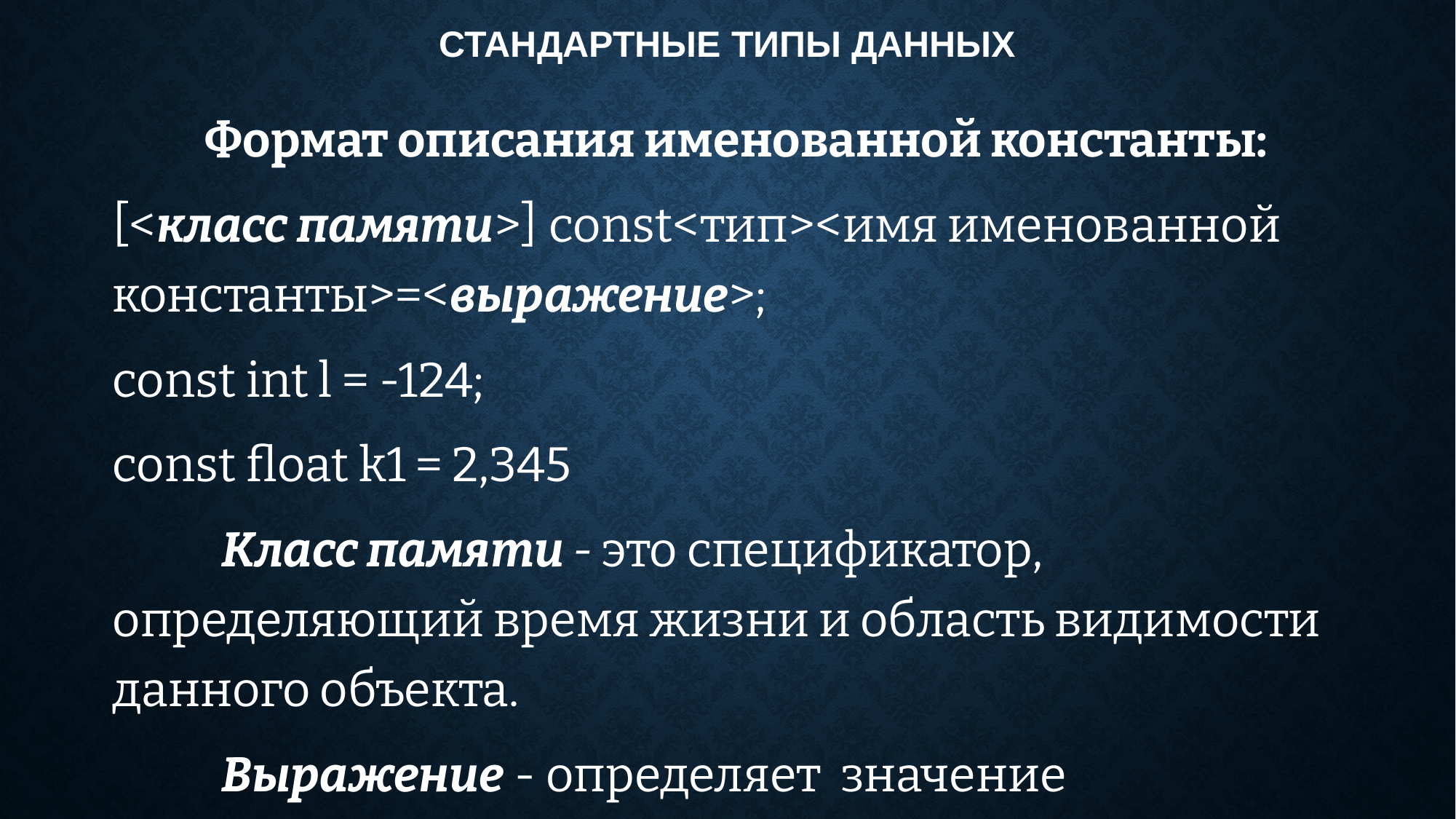

# Стандартные типы данных
Формат описания именованной константы:
	[<класс памяти>]	const<тип><имя именованной константы>=<выражение>;
	const int l = -124;
	const float k1 = 2,345
		Класс памяти - это спецификатор, определяющий время жизни и область видимости данного объекта.
		Выражение - определяет  значение именованной константы, т.е инициализирует её.